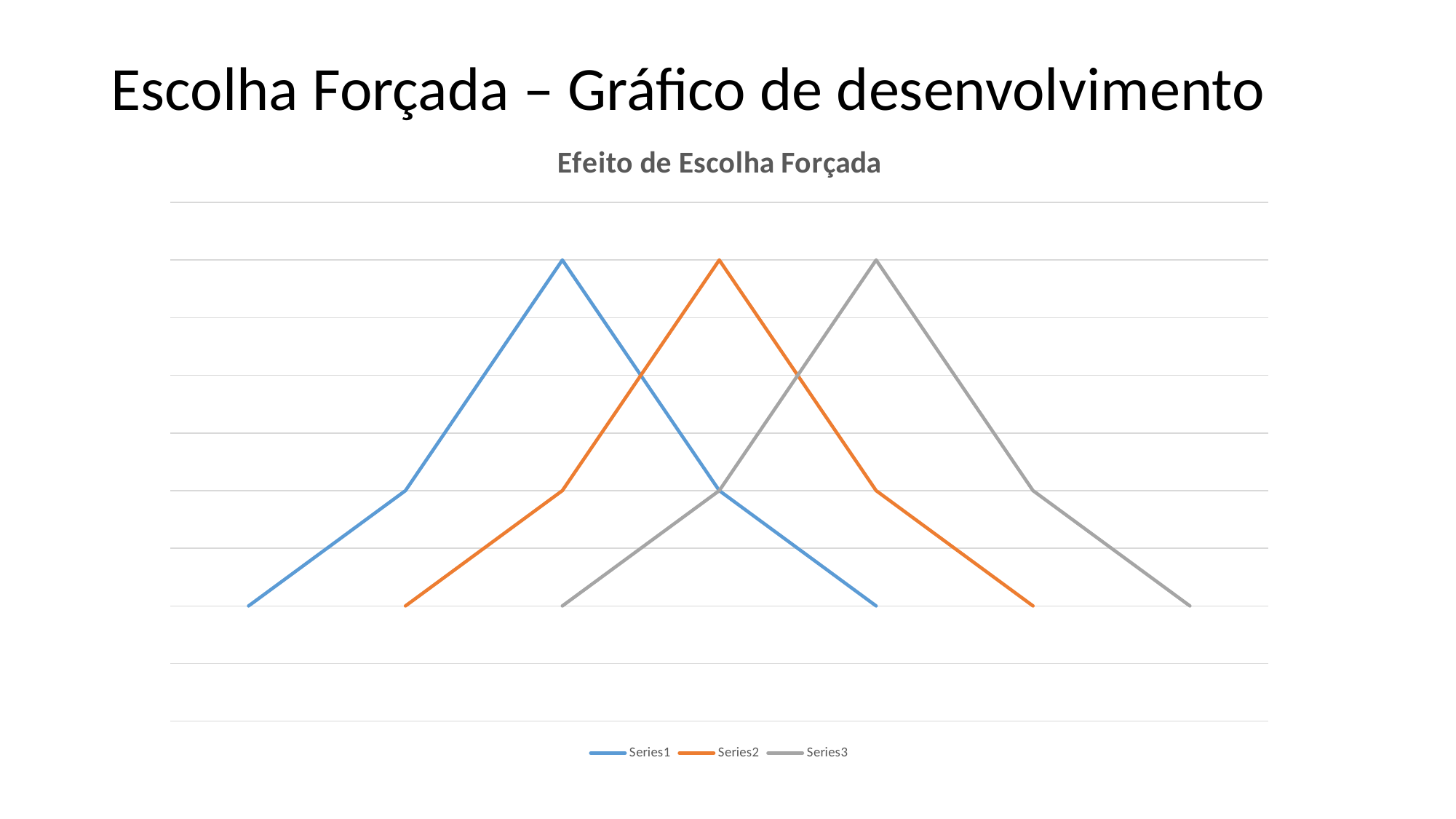

# Escolha Forçada – Gráfico de desenvolvimento

### Chart: Efeito de Escolha Forçada

| Category |  |  |  |
|---|---|---|---|